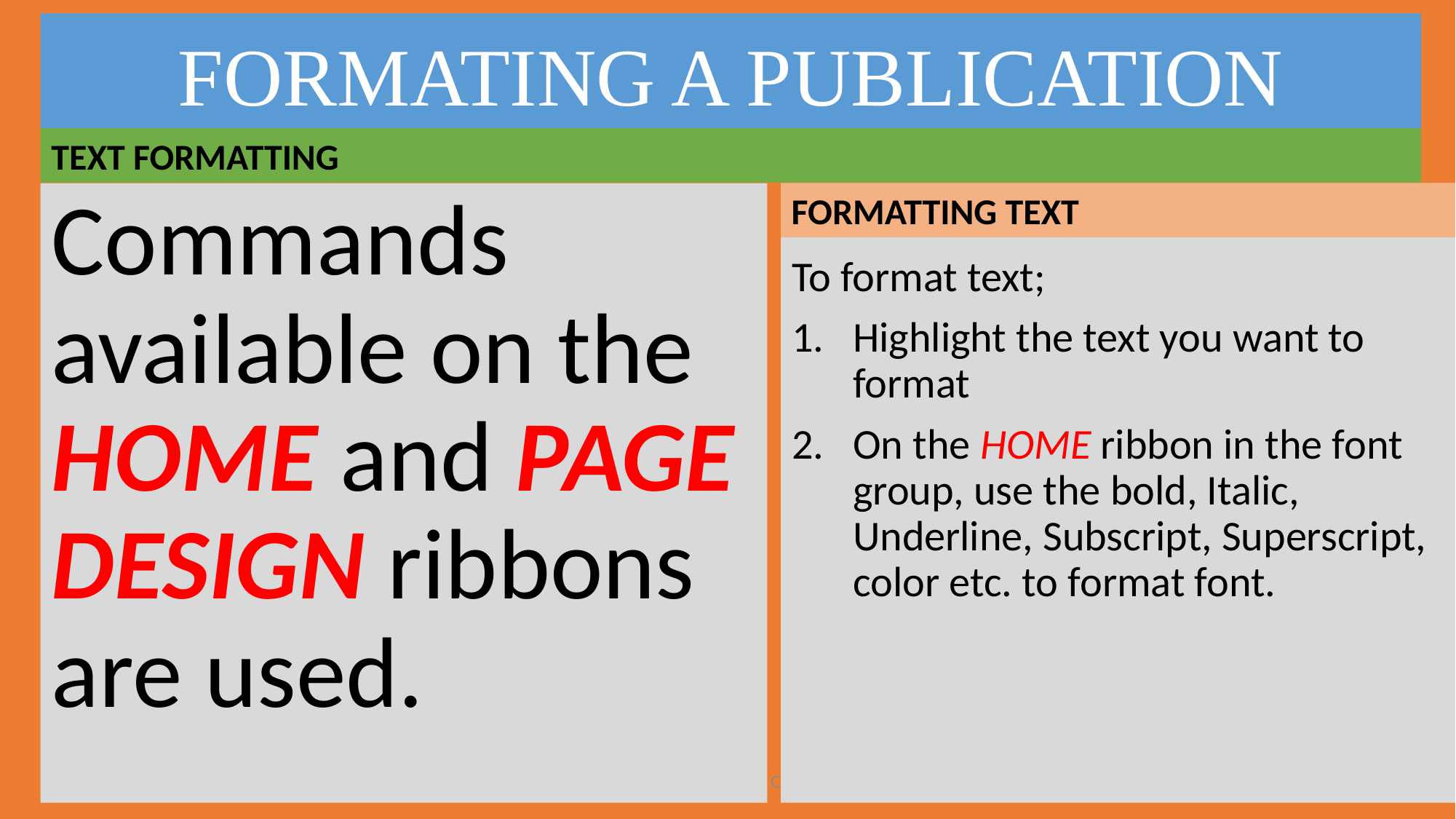

# FORMATING A PUBLICATION
TEXT FORMATTING
FORMATTING TEXT

To format text;
Highlight the text you want to format
On the HOME ribbon in the font group, use the bold, Italic, Underline, Subscript, Superscript, color etc. to format font.
Commands available on the HOME and PAGE DESIGN ribbons are used.
Ms Publisher Notes |  Mr. Castro O.  | F2